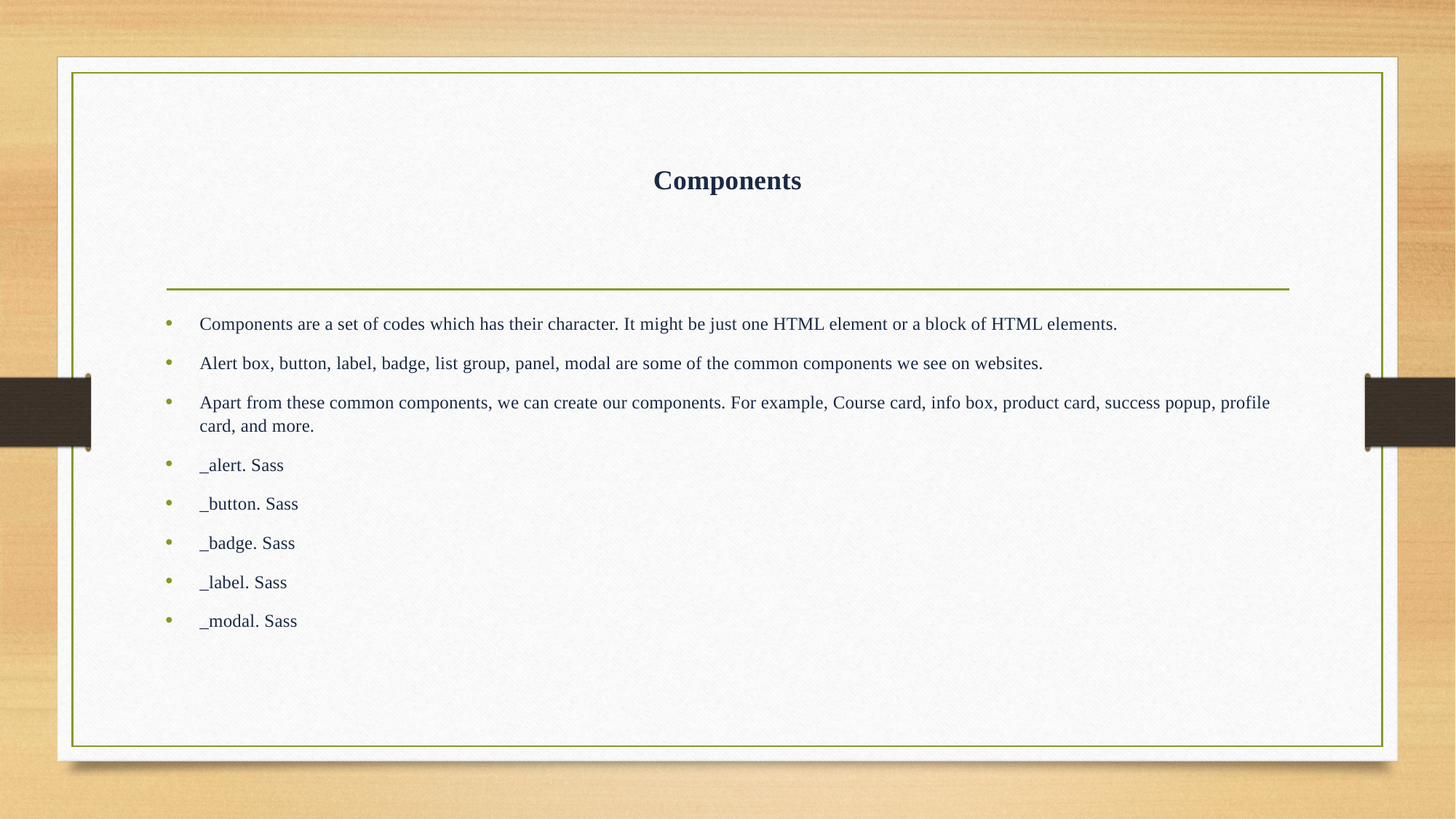

# Components
Components are a set of codes which has their character. It might be just one HTML element or a block of HTML elements.
Alert box, button, label, badge, list group, panel, modal are some of the common components we see on websites.
Apart from these common components, we can create our components. For example, Course card, info box, product card, success popup, profile card, and more.
_alert. Sass
_button. Sass
_badge. Sass
_label. Sass
_modal. Sass